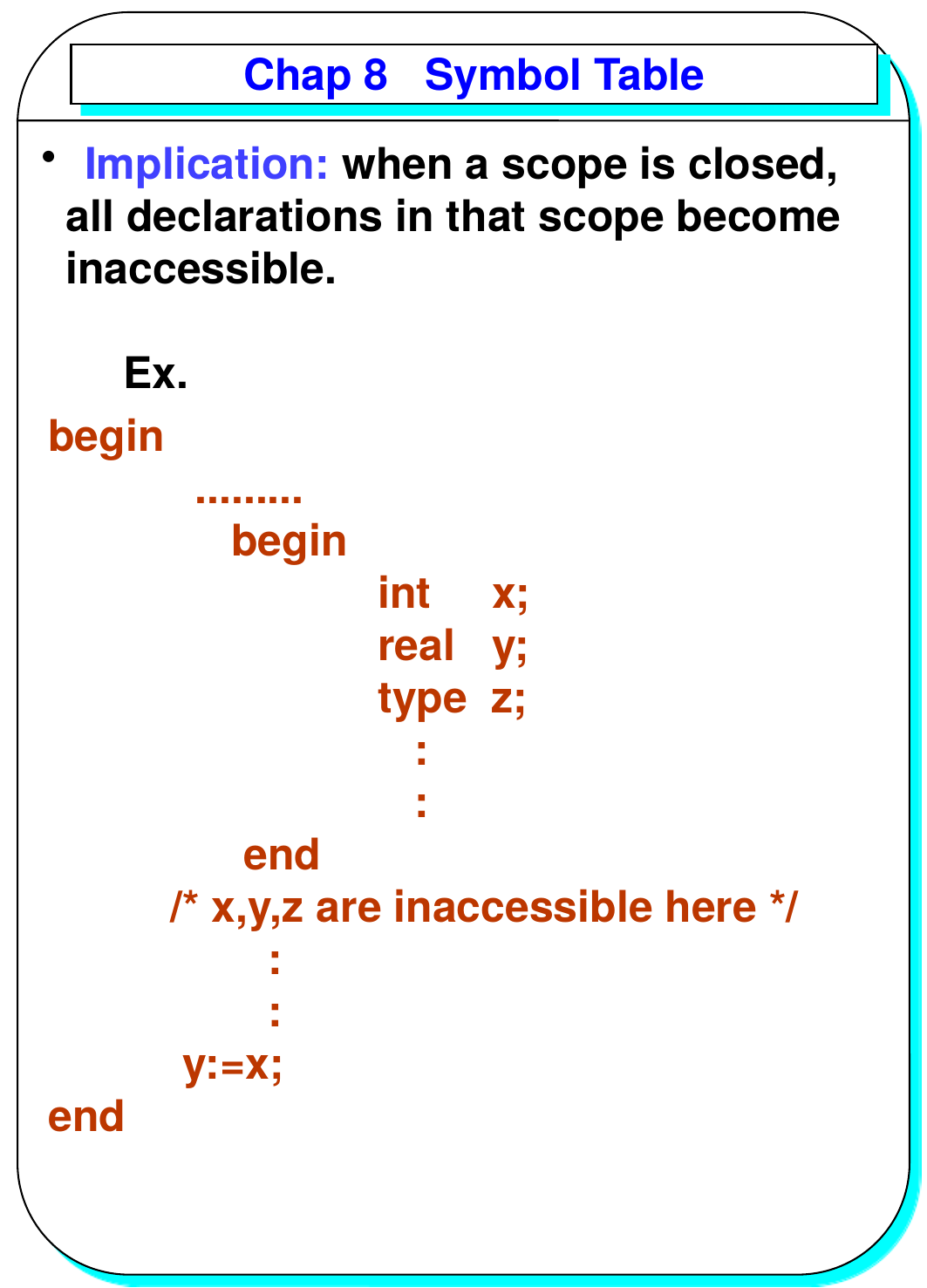

# Chap 8   Symbol Table
 Implication: when a scope is closed,
  all declarations in that scope become
  inaccessible.

Ex.
begin
            .........
               begin
                           int     x;
                           real   y;
                           type  z;
                              :
                              :
                end
          /* x,y,z are inaccessible here */
                  :
                  :
           y:=x;
end